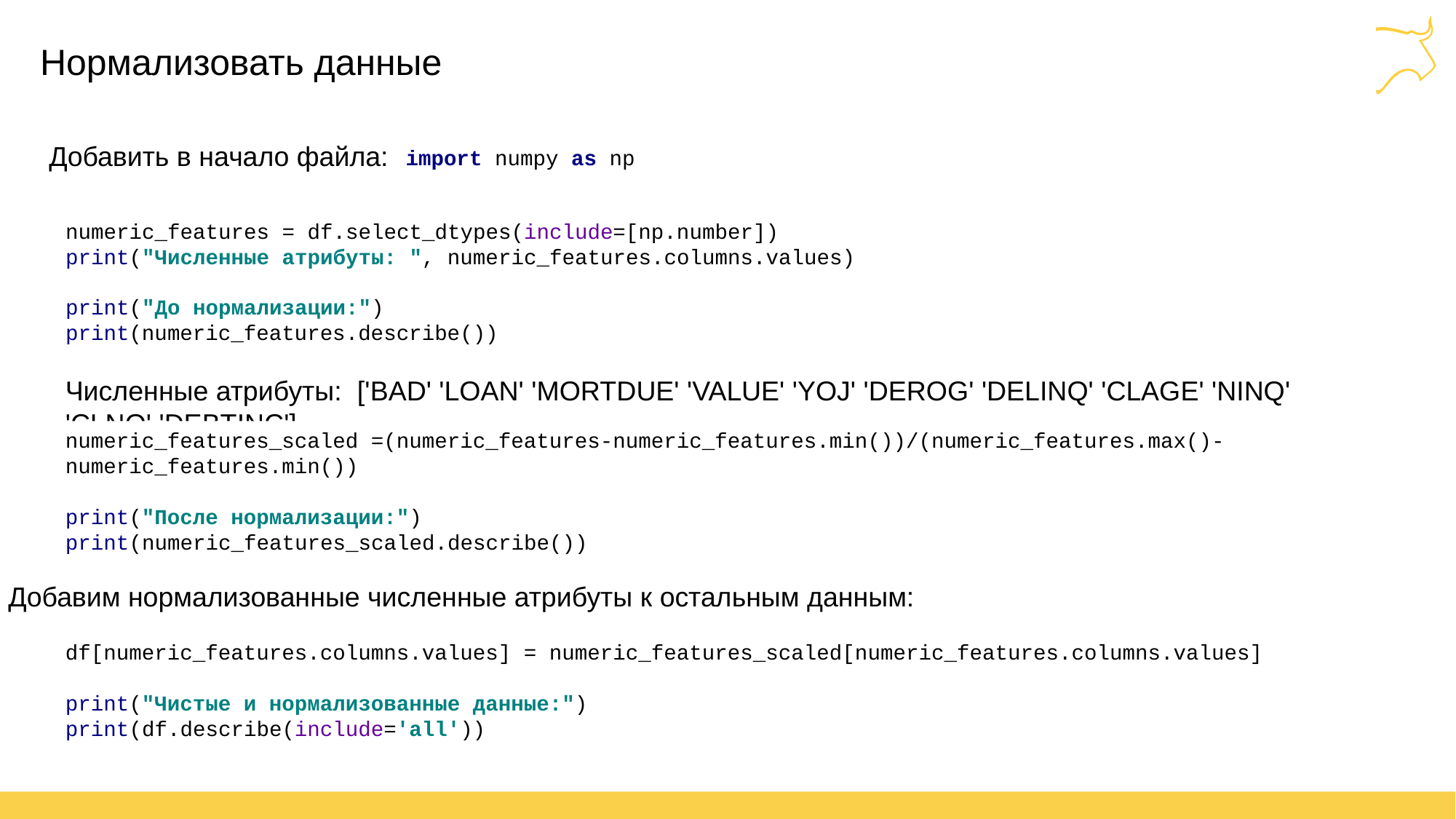

# Нормализовать данные
Добавить в начало файла:
import numpy as np
numeric_features = df.select_dtypes(include=[np.number])
print("Численные атрибуты: ", numeric_features.columns.values)
print("До нормализации:")
print(numeric_features.describe())
Численные атрибуты:  ['BAD' 'LOAN' 'MORTDUE' 'VALUE' 'YOJ' 'DEROG' 'DELINQ' 'CLAGE' 'NINQ' 'CLNO' 'DEBTINC']
numeric_features_scaled =(numeric_features-numeric_features.min())/(numeric_features.max()-numeric_features.min())
print("После нормализации:")
print(numeric_features_scaled.describe())
Добавим нормализованные численные атрибуты к остальным данным:
df[numeric_features.columns.values] = numeric_features_scaled[numeric_features.columns.values]
print("Чистые и нормализованные данные:")
print(df.describe(include='all'))